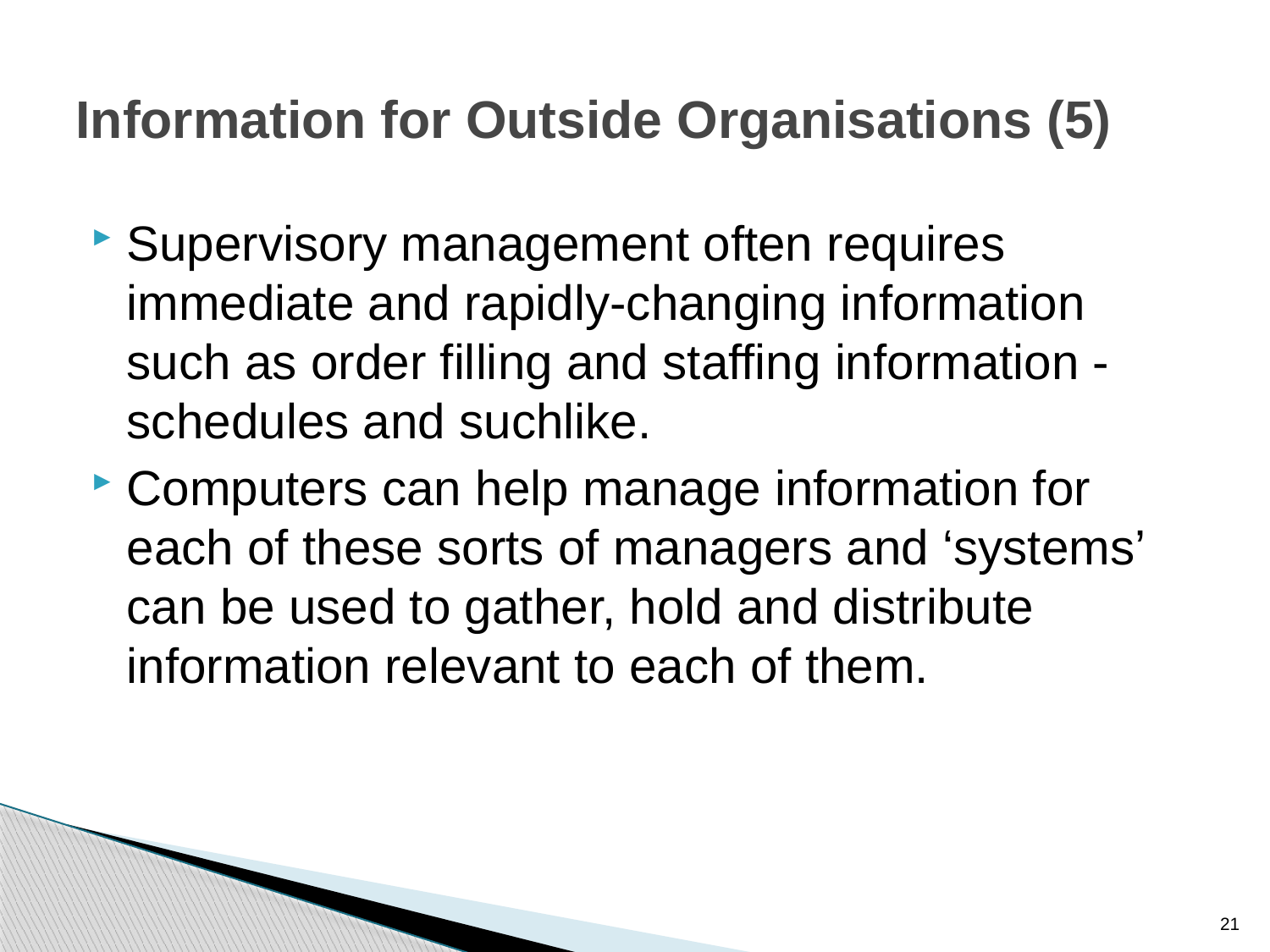

# Information for Outside Organisations (5)
Supervisory management often requires immediate and rapidly-changing information such as order filling and staffing information - schedules and suchlike.
Computers can help manage information for each of these sorts of managers and ‘systems’ can be used to gather, hold and distribute information relevant to each of them.
21